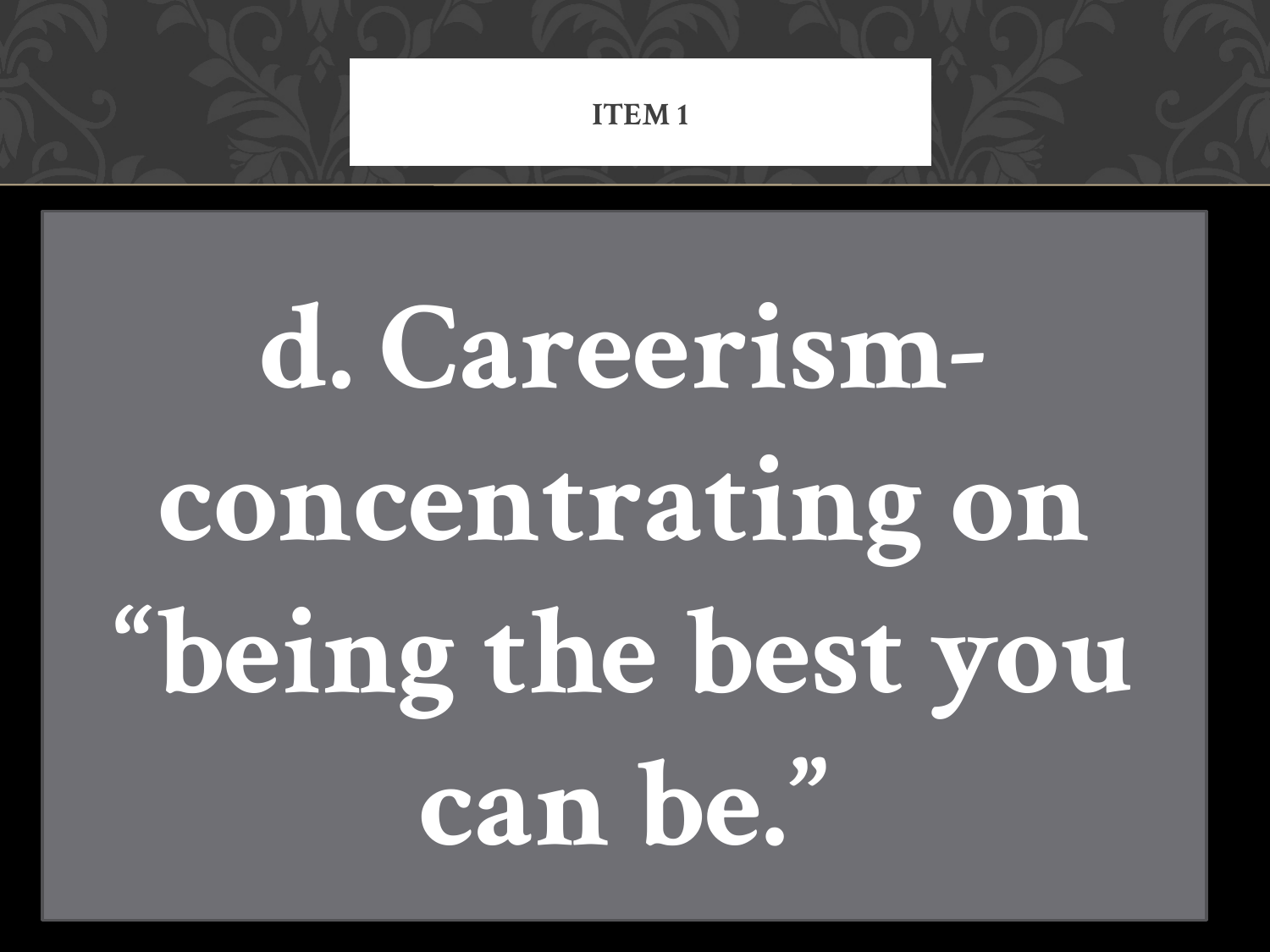

# Item 1
d. Careerism-concentrating on “being the best you can be.”